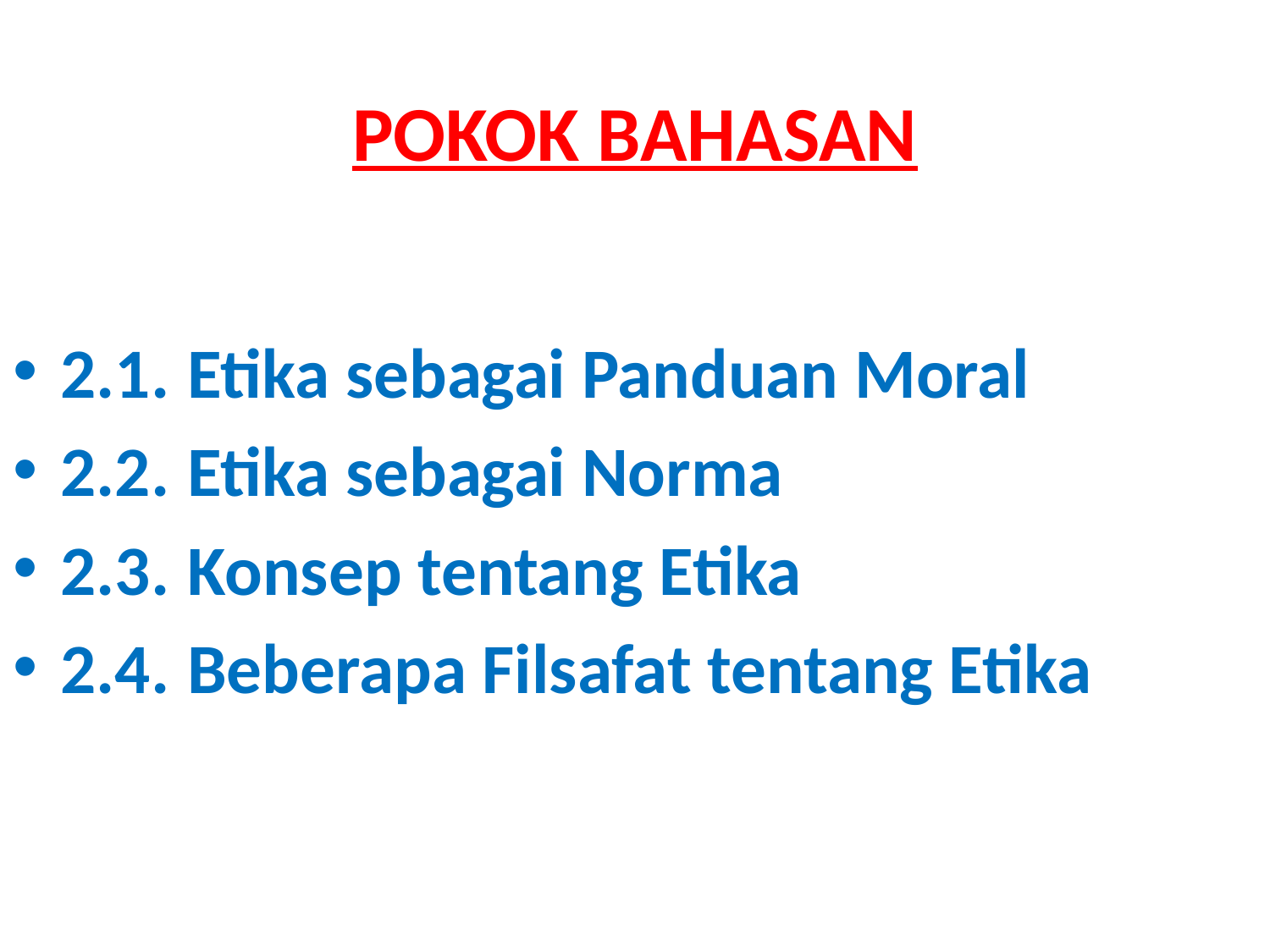

# POKOK BAHASAN

2.1.	Etika sebagai Panduan Moral
2.2.	Etika sebagai Norma
2.3.	Konsep tentang Etika
2.4.	Beberapa Filsafat tentang Etika